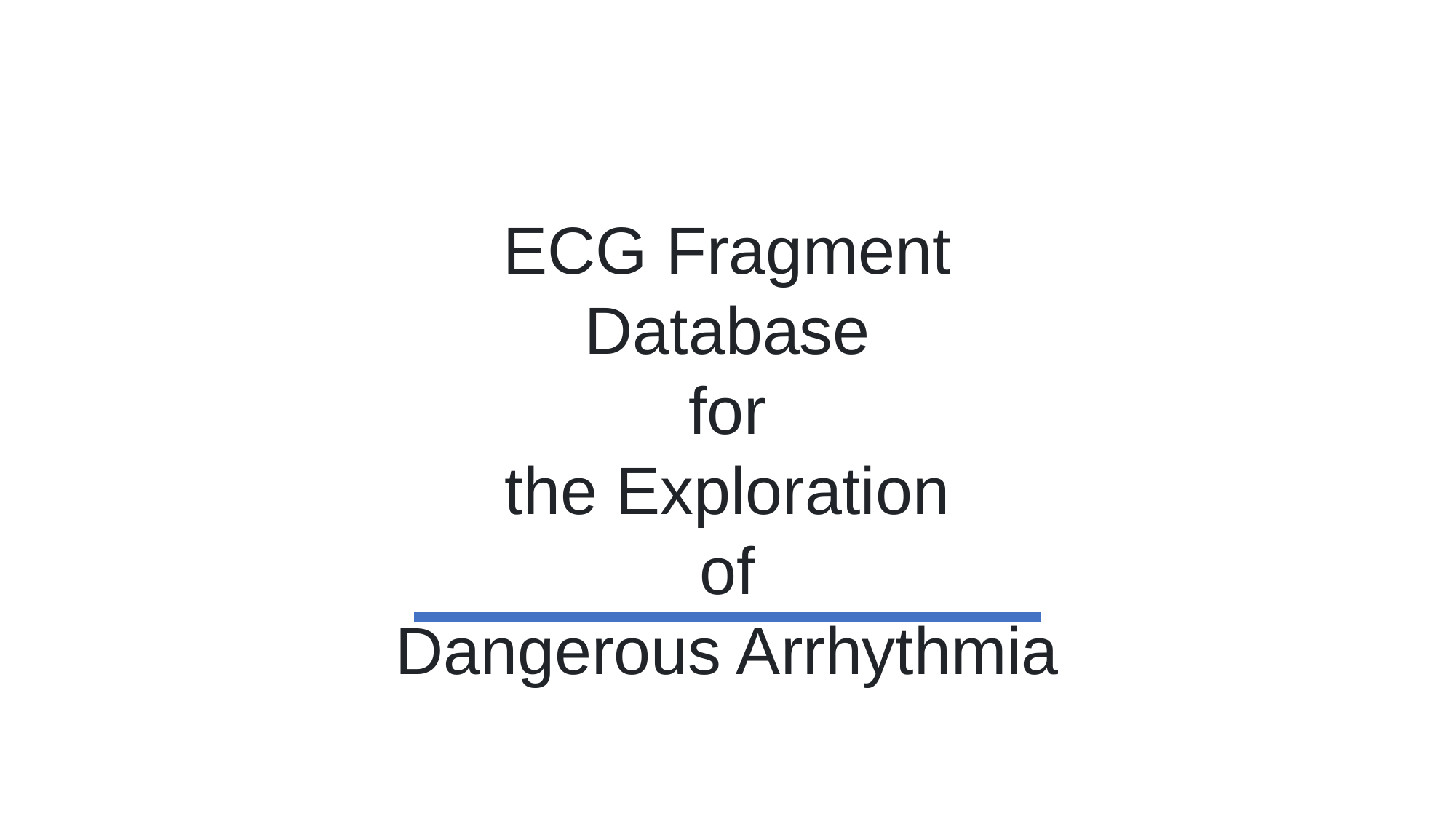

ECG Fragment Database
for
the Exploration
of
Dangerous Arrhythmia